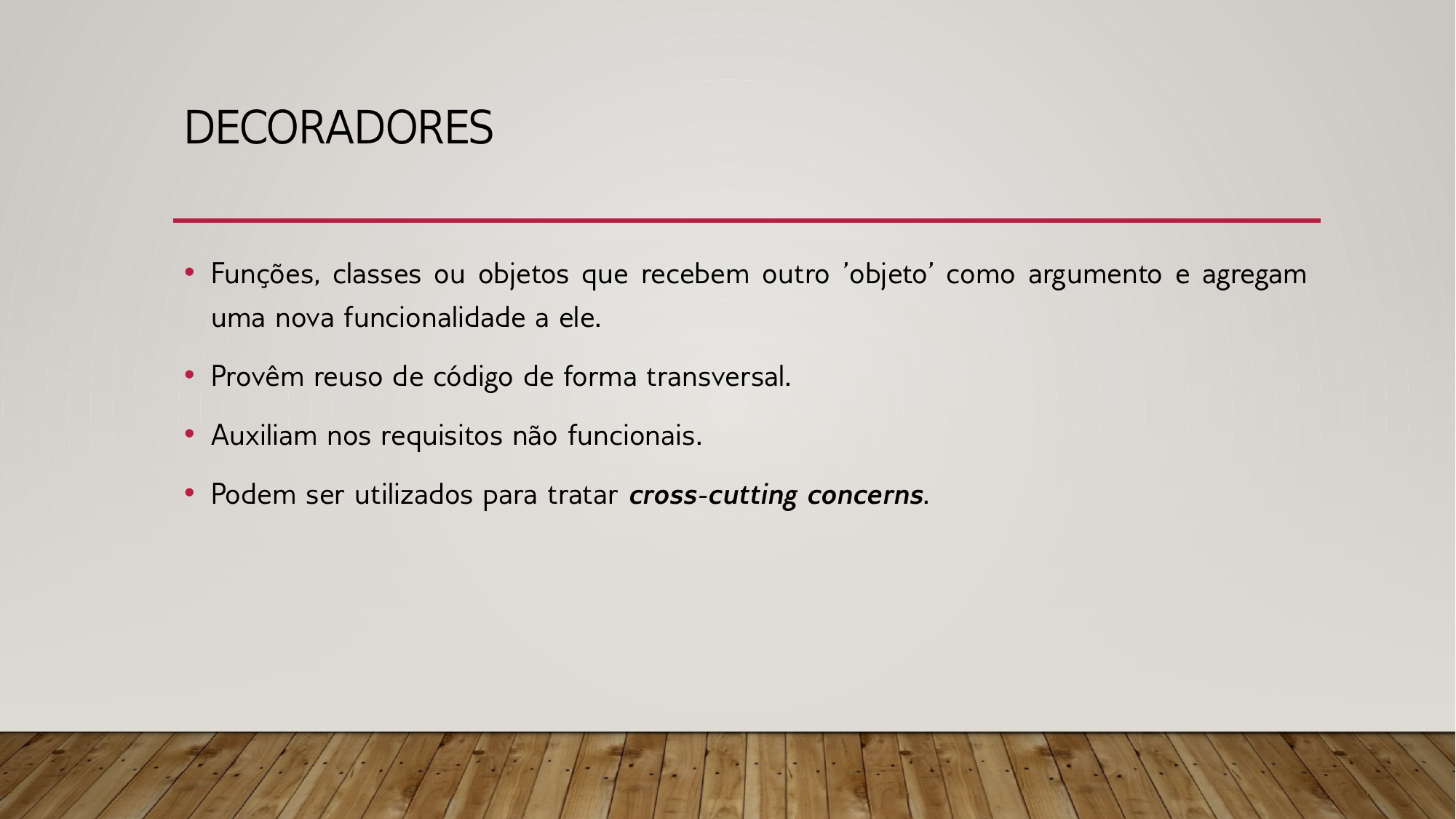

# decoradores
Funções, classes ou objetos que recebem outro ’objeto’ como argumento e agregam uma nova funcionalidade a ele.
Provêm reuso de código de forma transversal.
Auxiliam nos requisitos não funcionais.
Podem ser utilizados para tratar cross-cutting concerns.